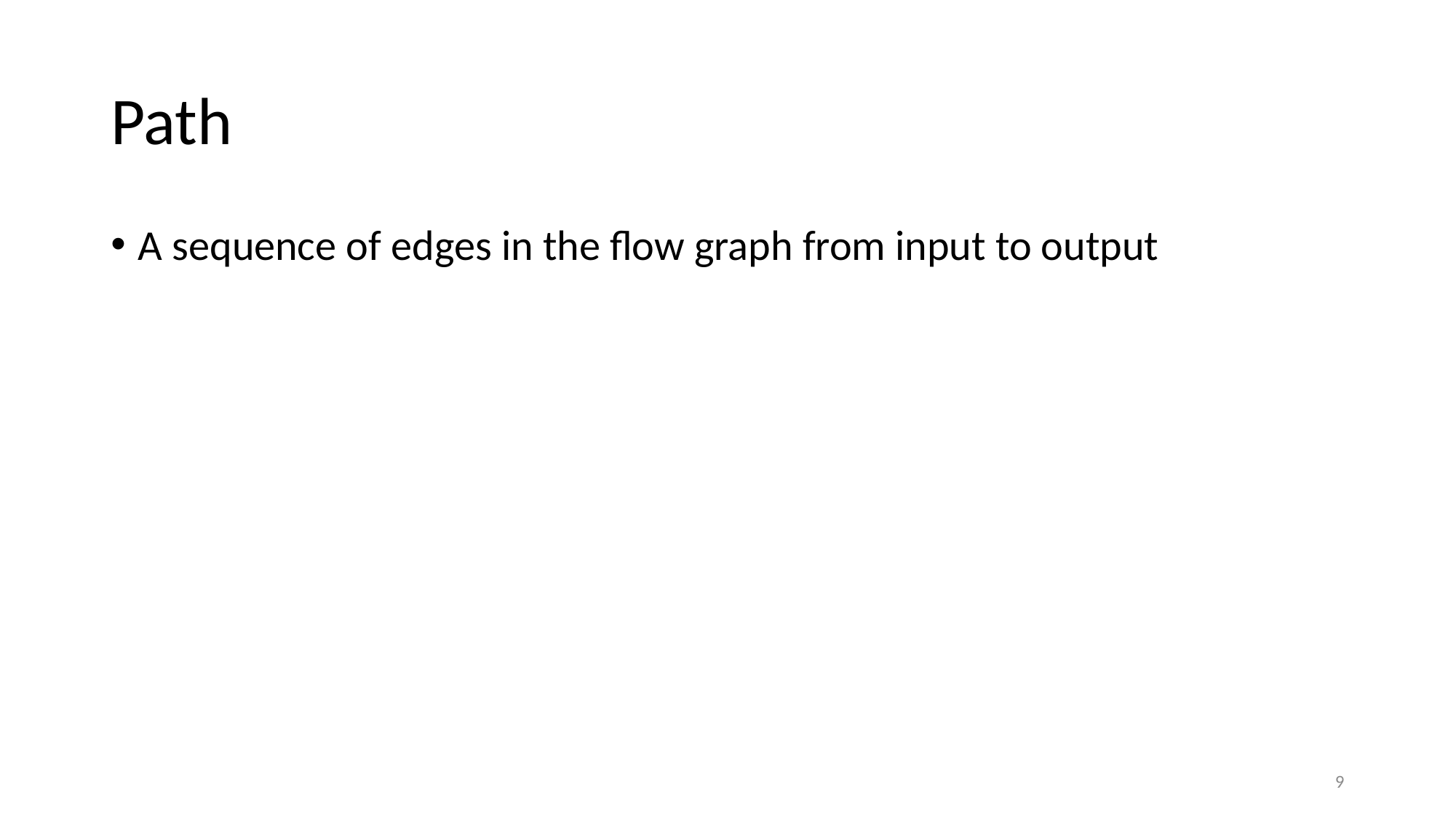

# Path
A sequence of edges in the flow graph from input to output
9